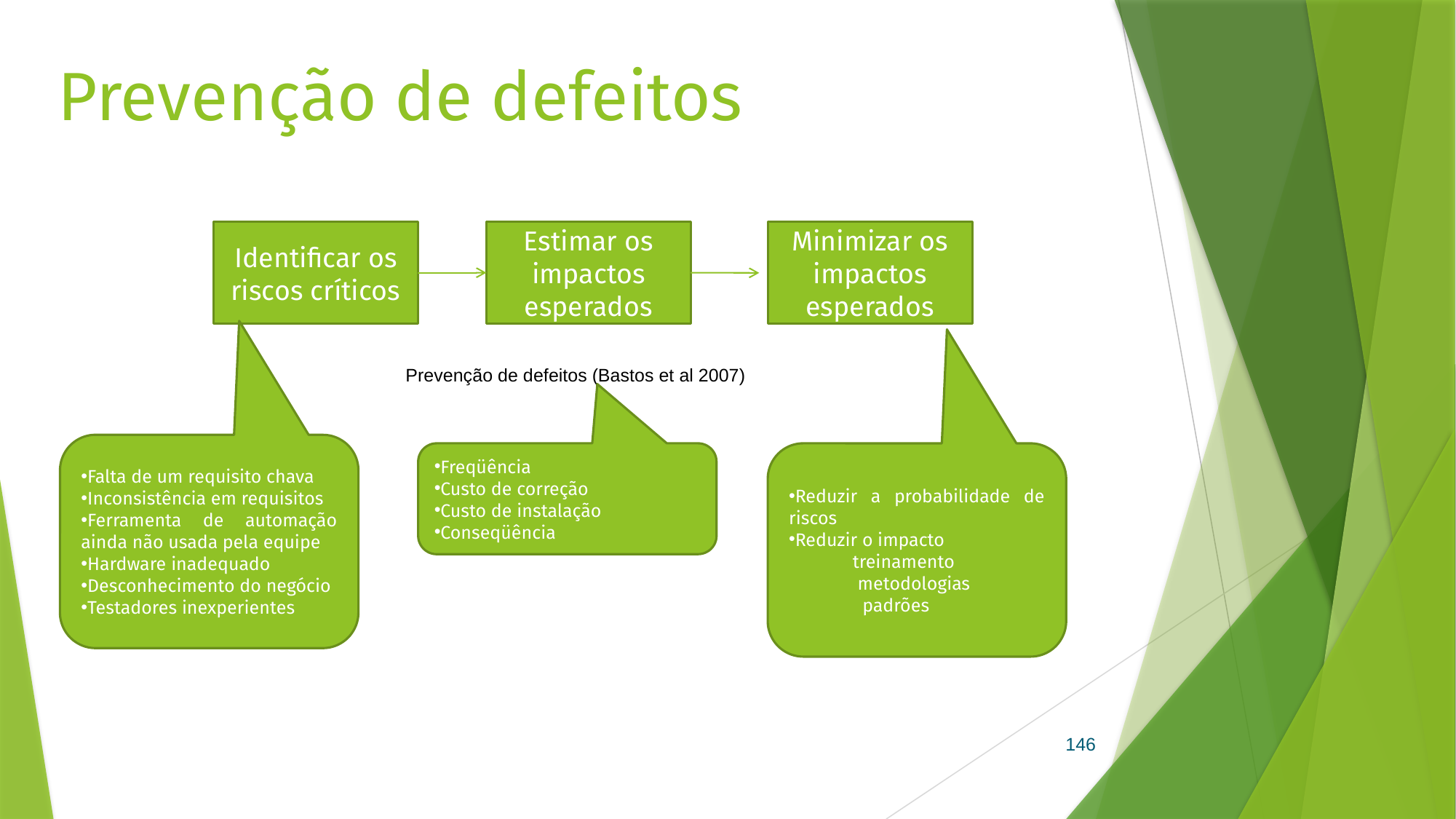

# Prevenção de defeitos
Identificar os riscos críticos
Estimar os impactos esperados
Minimizar os impactos esperados
Prevenção de defeitos (Bastos et al 2007)
Falta de um requisito chava
Inconsistência em requisitos
Ferramenta de automação ainda não usada pela equipe
Hardware inadequado
Desconhecimento do negócio
Testadores inexperientes
Freqüência
Custo de correção
Custo de instalação
Conseqüência
Reduzir a probabilidade de riscos
Reduzir o impacto
             treinamento
              metodologias
               padrões
146